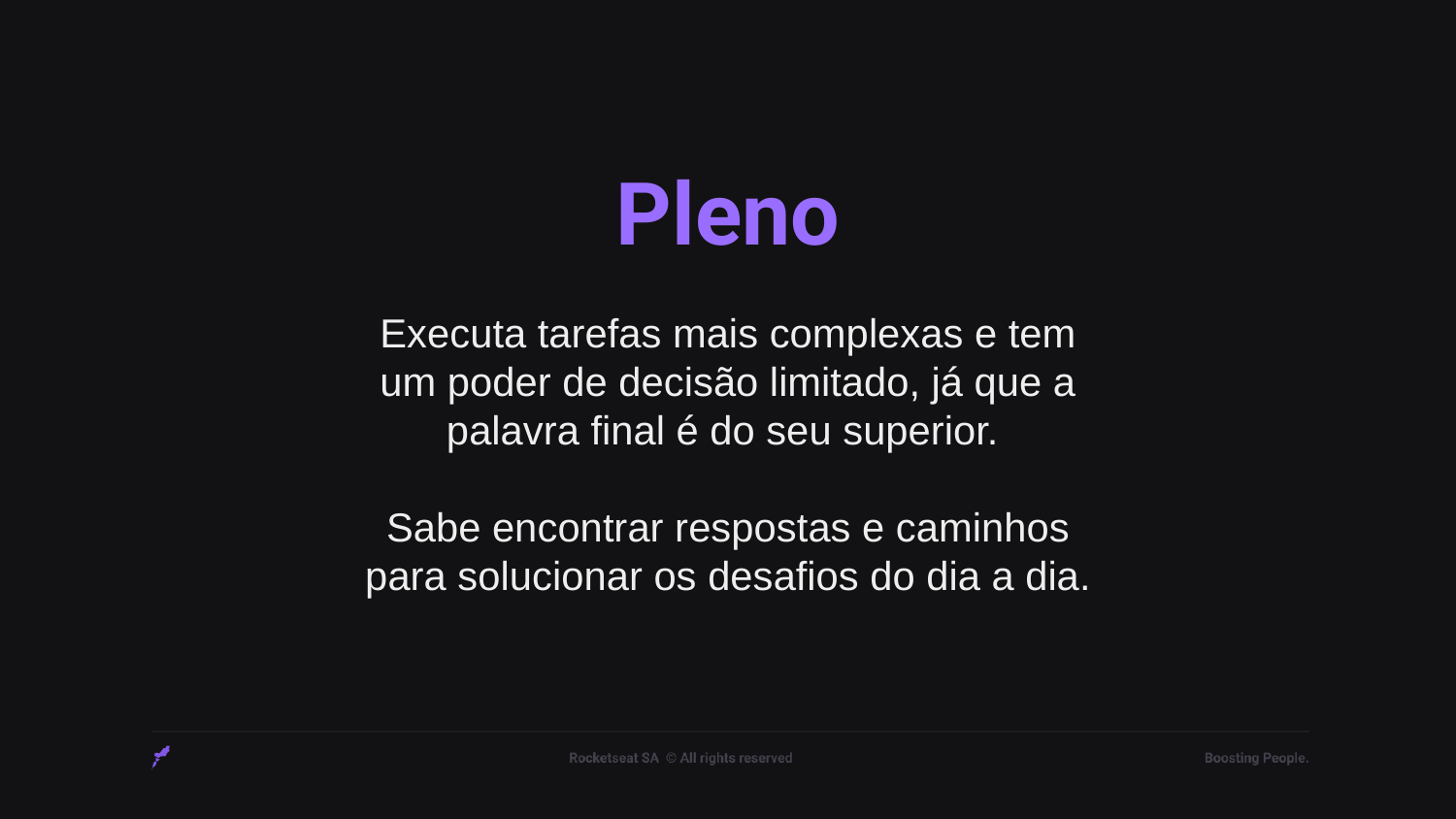

# Pleno
Executa tarefas mais complexas e tem um poder de decisão limitado, já que a palavra final é do seu superior.

Sabe encontrar respostas e caminhos para solucionar os desafios do dia a dia.